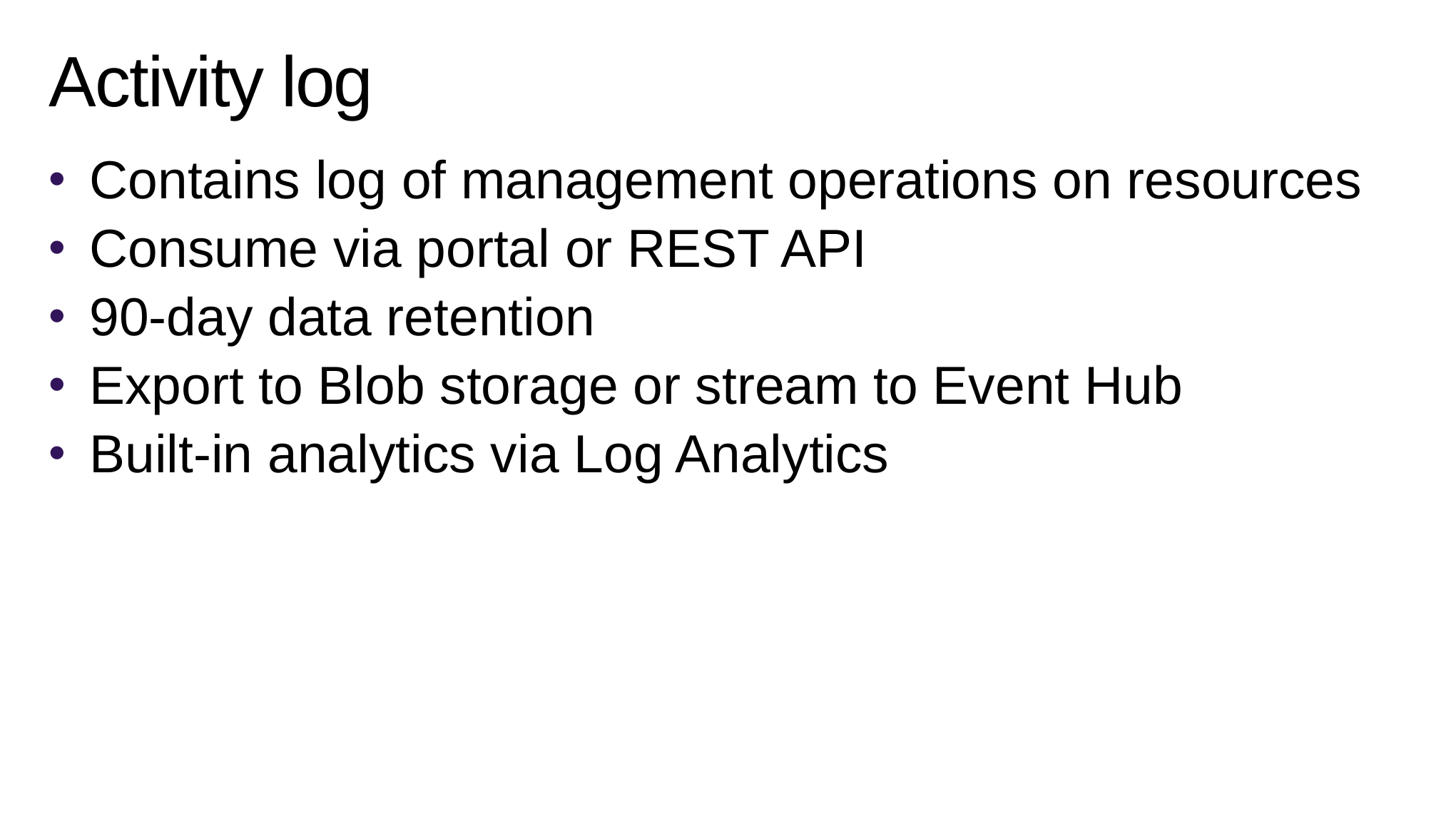

# Activity log
Contains log of management operations on resources
Consume via portal or REST API
90-day data retention
Export to Blob storage or stream to Event Hub
Built-in analytics via Log Analytics